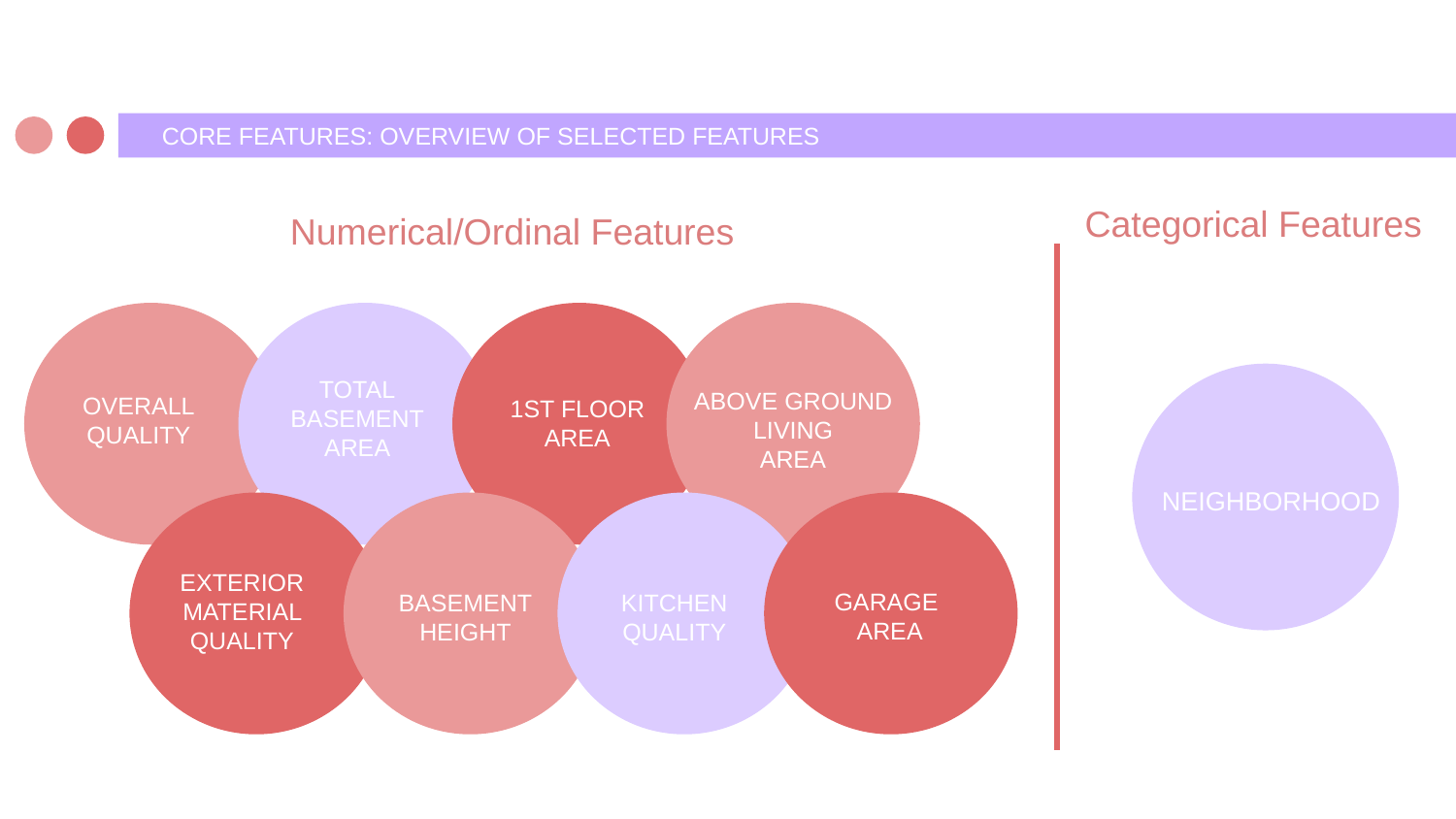

# CORE FEATURES: OVERVIEW OF SELECTED FEATURES
Categorical Features
Numerical/Ordinal Features

OVERALL
QUALITY
1ST FLOOR
AREA

TOTAL
BASEMENT
AREA
ABOVE GROUND
LIVING
AREA
NEIGHBORHOOD

GARAGE
AREA
KITCHEN
QUALITY
BASEMENT
HEIGHT
EXTERIOR
MATERIAL QUALITY